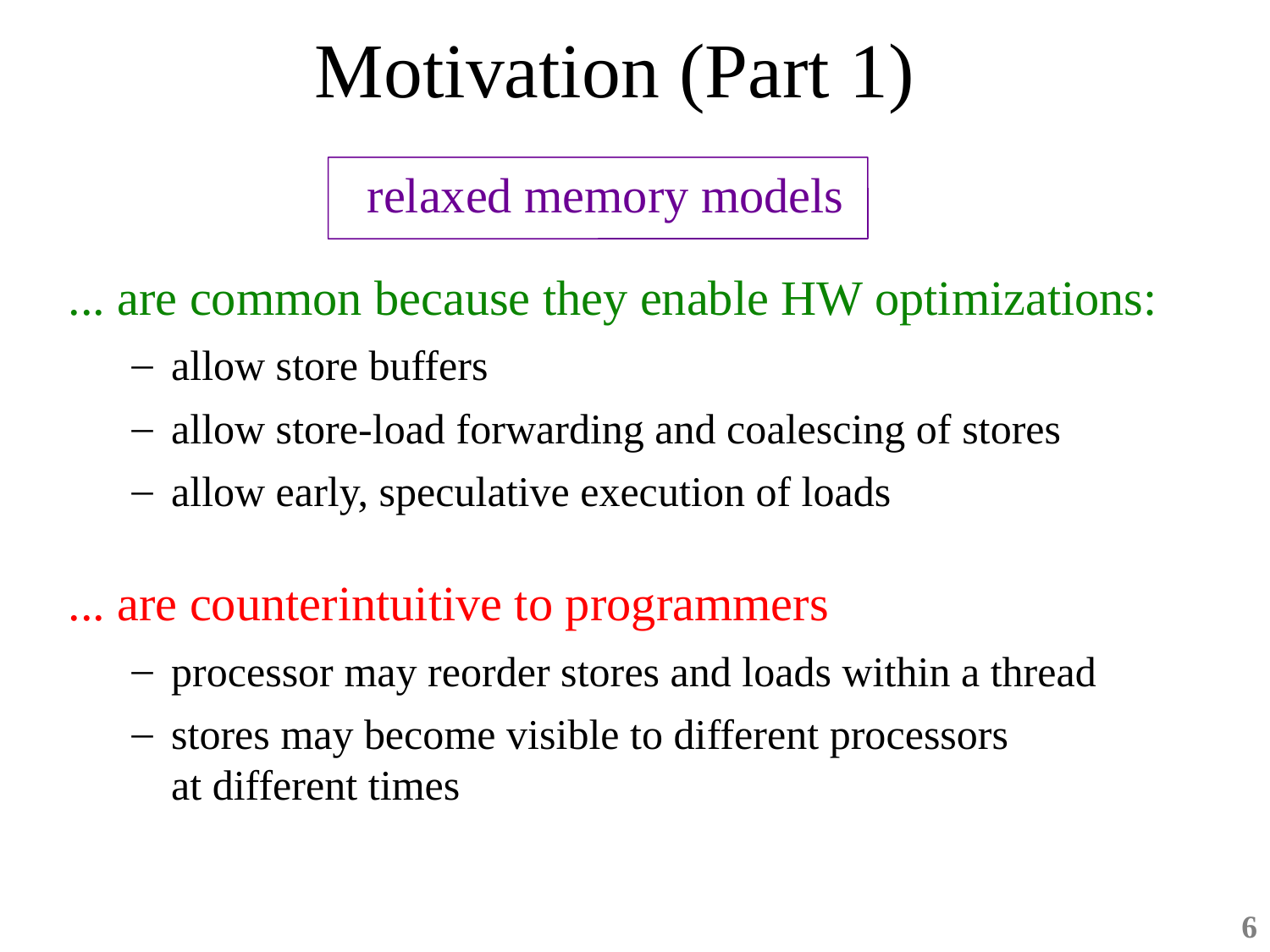

Motivation (Part 1)
# relaxed memory models

... are common because they enable HW optimizations:
allow store buffers
allow store-load forwarding and coalescing of stores
allow early, speculative execution of loads
... are counterintuitive to programmers
processor may reorder stores and loads within a thread
stores may become visible to different processors
at different times